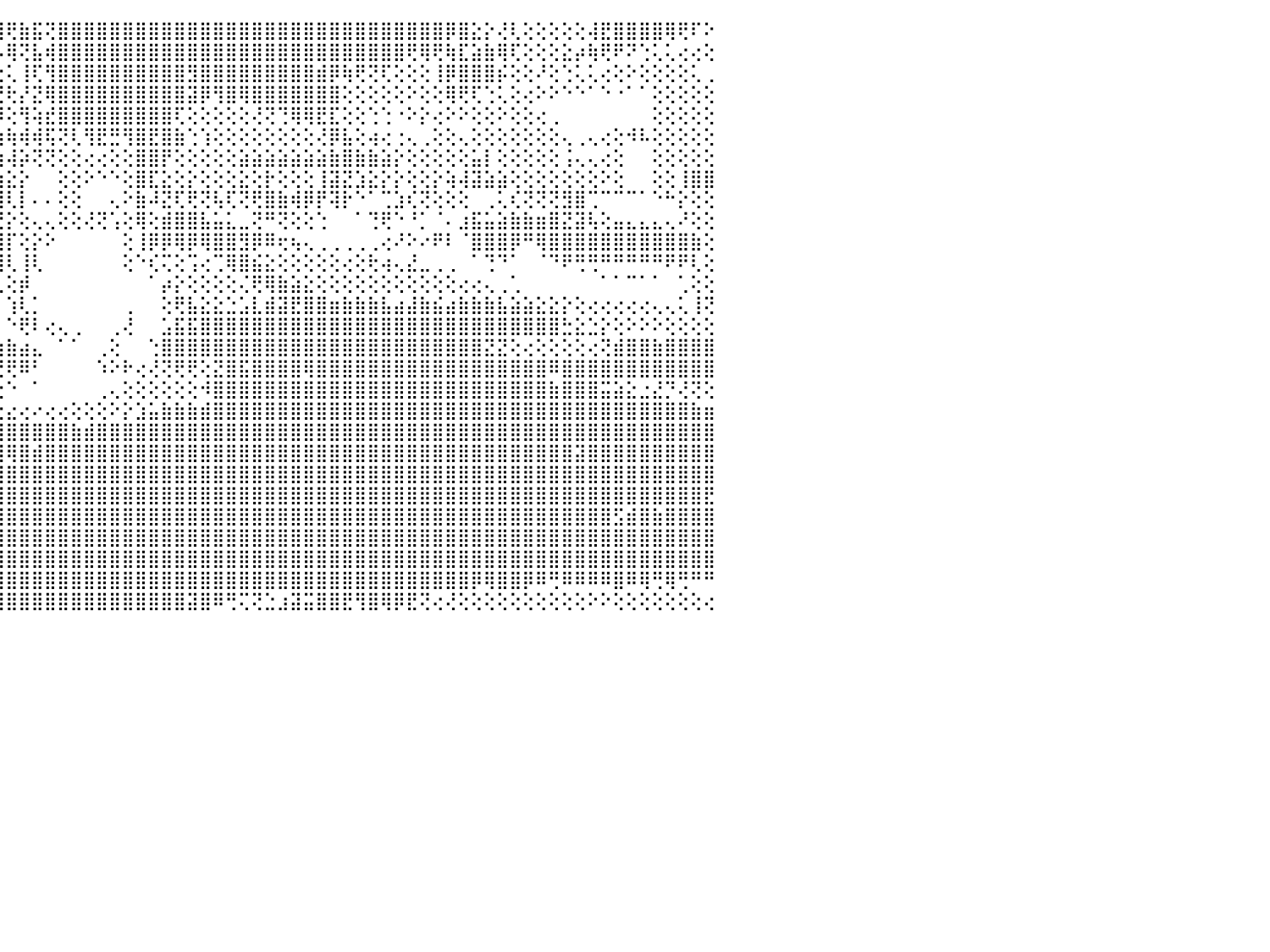

⣿⣷⣟⣯⡕⢿⣿⣿⡿⣿⣿⢻⢿⢿⢿⢿⢿⢿⢿⢿⢗⢕⢕⢕⢜⢝⢕⢔⢻⣗⡇⢜⢕⢗⢣⢕⣅⢜⢕⢕⢕⢕⢕⢱⣾⢟⣷⣯⢝⣿⣿⣿⣿⣿⣿⣿⣿⣿⣿⣿⣿⣿⣿⣿⣿⣿⣿⣿⣿⣿⣿⣿⣿⣿⣿⣿⣿⣿⣿⡿⣿⣕⡕⢜⢇⢕⢕⢕⢕⢕⢼⣟⣿⣿⣿⣿⢿⢟⠏⠕⠀
⣯⣿⢿⣿⢇⢻⣿⣿⣿⣿⣿⠁⠁⠑⠑⠑⠑⠑⠝⠟⠇⠑⠁⠁⠁⠁⠁⠑⠑⠑⠉⠀⠑⠑⠕⠕⢕⢜⢅⢇⢵⢕⣕⢡⡧⢿⢝⣧⢾⣿⣿⣿⣿⣿⣿⣿⣿⣿⣿⣿⣿⣿⣿⣿⣿⣿⣿⣿⣿⣿⣿⣿⣿⣿⣿⣿⢟⢿⢟⢷⣏⣵⣷⢿⢏⢕⢕⢕⣕⡴⢷⢟⠟⠝⢑⢅⢅⢔⢔⢕⠀
⣿⣿⣿⣯⢇⢹⣿⣿⣿⣿⣿⠀⠀⠀⠀⠀⠀⠀⠀⠀⠀⠀⠀⠀⠀⠤⠤⠤⠀⢄⣄⢄⢀⠀⠀⢄⠁⠁⠑⢕⢕⢕⢕⢝⢗⢅⢸⢏⢻⣿⣿⣿⣿⣿⣿⣿⣿⣿⣿⣻⣿⣿⣿⣿⣿⣿⣿⣿⣿⣾⡿⢷⢟⢝⢏⢕⢕⢕⢸⡿⣿⣿⣿⡮⢕⢕⠜⢕⢑⢅⢅⢔⢕⠕⢕⢕⢕⢕⢅⢀⠀
⣿⣿⣻⣿⣟⢸⣿⣿⣽⣿⣿⠀⠀⠀⠀⠀⠀⠀⠀⠀⠀⠀⠀⠀⠀⠀⠀⠀⠀⠑⢕⢕⢕⢕⢀⢕⢄⠀⠀⠀⠁⠕⢕⢕⣜⢗⡜⣝⢿⣿⣿⣿⣿⣿⣿⣿⣿⣿⣿⣽⡿⢻⣿⢿⣿⣿⣿⣿⣿⣿⣿⢕⢕⢕⢕⢕⠕⢕⢕⢿⢟⢏⢑⢅⢕⢔⠕⠕⠑⠑⠁⠑⠐⠁⠁⢕⢕⢕⢕⢕⠀
⣿⣿⣿⣿⣇⢱⢿⣿⣿⣿⣿⢀⠀⠀⠀⠀⠀⠀⠀⢄⢄⢄⢄⢀⠀⠀⠀⠀⠀⠀⢕⢑⠅⢐⠁⢕⣔⡀⠀⠀⠀⢀⢅⣧⡸⢕⢻⢵⣞⣿⣿⣿⣿⣿⣿⣿⣿⣿⢏⢕⢕⢕⢕⢕⢜⢝⢙⢿⢿⣟⣏⢕⢕⢑⢑⠐⠕⡕⢔⠕⠕⢕⢕⠕⢕⢕⢔⢀⠀⠀⠀⠀⠀⠀⠀⢕⢕⢕⢕⢕⠀
⣻⣿⣿⣿⢽⡕⡿⣿⣿⣿⣿⢕⠀⠀⠀⠀⠀⠀⠀⠁⠑⠑⠁⠁⠀⠀⢄⢄⢄⣄⣕⣕⢑⢄⢕⢕⢕⢔⢴⢔⢔⢔⢔⢏⢷⢷⢾⢾⢯⢝⢇⢻⣟⣛⢻⣿⣟⣿⣷⢑⢱⢕⢕⢕⢕⢕⢕⢕⢕⢜⡿⣧⢕⢴⢔⢐⢄⢀⢕⢕⢄⢕⢕⢕⢕⢕⢕⢕⢄⢀⢄⢔⢕⠺⠧⢕⢕⢕⢕⢕⠀
⣿⣿⣷⣿⡳⢇⣟⣾⣿⣻⣿⡇⠀⠀⠀⠀⠀⠀⠀⠀⠀⠀⠀⠀⢄⢀⢁⢁⢁⢑⢝⢻⣿⣧⡕⢱⢇⢕⢇⢇⢕⢱⢰⢵⢵⢼⡵⢝⢝⢕⢕⢔⢔⢕⢕⣿⣿⡟⢕⢕⢕⢕⢕⣵⣵⣵⣵⣵⣵⣵⣷⣿⣷⣷⣵⡕⢕⢕⢕⢕⢕⣥⡇⢕⢕⢕⢕⢕⢨⢄⢄⢔⢕⠀⠀⢕⢕⢕⢕⢕⠀
⣿⣿⣿⣿⡵⡇⣽⢾⣿⣿⣿⡇⠀⠀⢕⢄⠀⠀⠀⢄⢕⢵⣕⣀⣤⡤⣤⣤⢁⣁⣕⡇⢜⢿⠏⠑⠁⠁⠁⠁⠁⢅⣡⣵⣷⣕⡕⠀⠀⢕⢕⠕⠑⠑⢕⣿⣏⣕⢕⡕⢕⢕⢕⣕⢕⡗⢕⢕⢕⢸⣽⣝⣱⣕⡕⡕⢕⢕⡕⢵⢼⣽⣵⣵⢕⢕⢕⢕⢕⢕⢕⠕⢕⠀⠀⢕⢕⢸⣿⣿⠀
⣿⣿⣿⣻⣧⣗⣸⣞⣿⣿⣿⡇⠀⠀⠀⠁⠀⠔⠔⠔⣷⠕⠐⠀⢄⢀⠀⢄⢌⢁⢕⢱⢷⢎⠀⠀⠀⠀⠀⠀⢄⣸⣿⣿⣿⢇⡇⠄⠄⢕⢕⠀⠀⢄⠕⣷⠼⣝⢏⢟⢝⢧⢏⢝⢟⣿⣷⢾⡿⡟⢽⡗⠑⠁⢉⣱⢎⢝⢕⢕⢕⠀⢀⢅⢎⢝⢝⢝⣻⣿⢉⠉⠉⠉⠁⠑⠓⡕⢕⢕⠀
⣿⣿⣿⣿⡿⣽⢼⣾⣿⣿⣿⡷⣤⢤⢄⠀⠀⠀⠑⠀⠘⠁⠀⠁⠑⠁⠑⠑⠑⢔⢕⢱⡄⠀⠀⠀⢀⢀⢀⢀⢑⢟⢛⢿⢟⡕⢕⢄⢄⢕⢕⢜⢝⢡⢕⢿⢕⣾⣿⣿⣧⣥⣅⣀⢝⠛⢝⢕⢕⢑⠀⠀⠁⢙⢟⠑⠘⡁⠈⠄⣰⣯⣥⣵⣷⣷⣶⣿⣝⣽⢧⢕⣤⣄⣄⣄⢄⠜⢕⢕⠀
⣿⣿⣿⣿⣟⣶⣞⣻⣿⣿⣿⣿⠿⠇⠑⢀⢀⠀⢀⢇⢕⢅⢜⢕⢕⢑⠑⠐⠀⠑⢕⣠⣵⣾⢏⢕⢕⢕⢕⢕⢕⣱⣶⣾⣾⡏⢕⡕⠕⠀⠀⠀⠀⠀⢕⢸⡿⡿⢿⡿⢿⣿⣿⣻⡿⠿⢖⢦⢄⢀⢀⢀⢀⢀⢔⠜⠕⠔⠟⠇⠈⣿⣿⣿⡿⠛⢿⣿⣿⣿⣿⣿⣿⣿⣿⣿⣿⣿⣷⢕⠀
⣿⣿⣿⣷⣿⡽⢮⣿⣿⣿⣿⣿⠀⢄⢄⢕⠕⠕⠀⠀⠀⠀⠀⠀⠀⠀⠀⠀⠀⢄⢸⣿⣿⣷⣕⣕⣱⣕⣜⣝⣽⣿⣿⣿⣿⢇⢸⢇⠀⠀⠀⠀⠀⠀⢕⠑⢎⢍⢕⢩⢔⢉⢿⣿⣮⣕⢕⢕⢕⢕⢕⢔⢕⢗⢴⢄⣜⣀⢀⢀⠀⠁⢙⠙⠁⠀⠈⠙⠟⢛⢛⠛⠛⠛⠛⠛⠟⠟⢇⢕⠀
⣿⣿⣿⣿⣿⡞⣇⣿⣿⣿⣿⣿⡕⠑⠕⠁⠀⠀⠀⠀⠀⠀⠀⠀⢀⣀⡀⠀⠄⠅⠕⠜⠝⠕⠕⠕⠕⠕⠕⠕⠕⠝⢝⢟⢇⢕⡾⠀⠀⠀⠀⠀⠀⠀⠀⠀⠁⡴⡕⢕⢕⢕⢕⢌⢟⢿⣷⣵⣕⢕⢕⢕⢕⢕⢕⢕⢕⢕⢕⢕⢔⢔⢄⢀⢁⠀⠀⠀⠀⠀⠀⠁⠁⠉⠁⠁⠀⢁⢕⢕⠀
⣿⡿⢿⠿⠿⢧⢵⢿⢟⢟⠟⠛⠃⢔⢄⢄⢔⢄⠀⠀⠀⠀⠈⠁⠀⠀⠀⠀⠀⠀⠀⠑⠀⠀⠀⢀⢀⢀⡀⠀⠀⠀⠑⠘⠀⢱⢇⡁⠀⠀⠀⠀⠀⠀⢀⠀⠀⢕⢟⣧⣕⣕⣑⣡⣇⣾⣽⣟⣿⣿⣶⣷⣷⣷⣧⣴⣼⣷⣮⣴⣷⣷⣷⣧⣵⣵⣕⣕⡕⢕⢔⢔⢔⢔⢔⢄⢄⢅⢸⢝⠀
⠀⠀⠀⠀⠄⢄⢰⢕⢕⢕⢕⢕⢕⢕⢕⢕⢕⢕⢔⢔⢄⢀⢀⠄⢄⢄⢐⡐⠕⣱⣔⢄⠀⠀⠀⢿⠿⠿⠿⠀⠀⠀⠀⠀⠀⠑⢟⠇⢔⢄⢀⠀⠀⢀⢜⠀⠀⣡⣯⣯⣿⣿⣿⣿⣿⣿⣿⣿⣿⣿⣿⣿⣿⣿⣿⣿⣿⣿⣿⣿⣿⣿⣿⣿⣿⣿⣿⣿⣓⣕⣑⡕⢕⠕⠕⠕⢕⢕⢕⢕⠀
⢅⠄⡄⢔⣔⣕⣸⡕⢕⢱⢵⢕⢕⢕⢇⣕⣕⣕⣵⣵⣵⡵⢵⣷⣿⣿⣷⢿⣟⡟⢋⢕⢀⢀⢀⠁⠁⠀⠀⠀⠀⠀⠀⢀⣴⣷⣴⣄⠀⠁⠁⠀⢀⢕⠀⠀⢑⣿⣿⣿⣿⣿⣿⣿⣿⣿⣿⣿⣿⣿⣿⣿⣿⣿⣿⣿⣿⣿⣿⣿⣿⣿⣝⣝⢕⢔⢕⢕⢕⢕⢔⢝⣾⣿⣿⣷⣿⣿⣿⣿⠀
⣝⣝⣕⣵⣵⣵⣵⣵⣷⣷⣾⣿⣿⣿⣿⣿⣿⣿⣽⣵⣵⣵⣷⣷⣿⣿⣿⣟⣧⣵⣵⣥⣵⣵⣕⣵⣵⣵⣵⣵⣵⣵⣵⡕⢜⢟⠿⠃⠀⠀⠀⠀⠱⠕⠗⢔⢜⢝⢟⢟⢕⣝⣿⣯⣿⣿⣿⣿⢿⣿⣿⣿⣿⣿⣿⣿⣿⣿⣿⣿⣿⣿⣿⣿⣿⣿⣿⠿⣿⣿⣿⣿⣿⣿⣿⣿⣿⣿⣿⣿⠀
⣿⣿⣿⣿⣿⣿⣿⣿⣿⣿⣿⣿⣿⠟⠛⢿⡿⢿⣿⠿⣻⣿⣿⣿⣿⣿⣿⣿⢿⣿⣿⣿⣿⣿⣿⣿⣿⣿⣿⣿⣿⣿⡿⣇⢕⠑⠀⠁⠀⠀⠀⠀⢀⢄⢕⢕⢕⢕⢕⢕⠺⣿⣿⣿⣿⣿⣿⣿⣿⣿⣿⣿⣿⣿⣿⣿⣿⣿⣿⣿⣿⣿⣿⣿⣿⣿⣿⣷⣿⣿⣿⣭⣵⣕⣐⣜⡙⢜⢝⢕⠀
⣿⡻⢝⣯⣝⣙⣽⣽⣿⣽⣭⣿⣯⣵⣑⣵⣥⣶⣿⣿⣿⣿⣿⣿⣿⣿⣿⣿⣿⣿⣿⣿⣿⣿⣿⣿⣿⣿⣿⣿⣿⣿⣿⣿⣕⣔⢔⠔⢔⢔⢕⢕⢕⠕⡕⣱⣥⣷⣷⣷⣾⣿⣿⣿⣿⣿⣿⣿⣿⣿⣿⣿⣿⣿⣿⣿⣿⣿⣿⣿⣿⣿⣿⣿⣿⣿⣿⣿⣿⣿⣿⣿⣿⣿⣿⣿⣿⣿⣷⣶⠀
⣞⣻⣭⣵⣿⣿⣿⣿⣿⣿⣿⣿⣿⣿⣿⣿⣿⣿⣿⣿⣿⣿⣿⣿⣿⣿⣿⣿⣿⣿⣿⣿⣿⣿⣿⣿⣿⣿⣿⣿⣿⣿⣿⣿⣿⣿⣿⣿⣿⣿⣷⣾⣿⣿⣿⣿⣿⣿⣿⣿⣿⣿⣿⣿⣿⣿⣿⣿⣿⣿⣿⣿⣿⣿⣿⣿⣿⣿⣿⣿⣿⣿⣿⣿⣿⣿⣿⣿⣿⣿⣿⣿⣿⣿⣿⣿⣿⣿⣿⣿⠀
⣿⣿⣿⣿⣿⣿⣿⣿⣿⣿⣿⣿⣿⣿⣿⣿⣿⣿⣿⣿⣿⣿⣿⣿⣿⣿⣿⣿⣿⣿⣿⣿⣿⣿⣿⣿⣿⣿⣿⣿⣿⣿⣿⣿⣿⢿⣿⣾⣿⣿⣿⣿⣿⣿⣿⣿⣿⣿⣿⣿⣿⣿⣿⣿⣿⣿⣿⣿⣿⣿⣿⣿⣿⣿⣿⣿⣿⣿⣿⣿⣿⣿⣿⣿⣿⣿⣿⣿⣿⣽⣿⣿⣿⣿⣿⣿⣿⣿⣿⣿⠀
⣿⣿⣿⣿⡿⢿⢿⢿⢿⢿⢿⢿⣿⣿⣿⣿⣿⣿⣿⣿⣿⣿⣿⣿⣿⣿⣿⣿⣿⣿⣿⣿⣿⣿⣿⣿⣿⣿⣿⣷⣿⣿⣿⣿⣿⣿⣿⣿⣿⣿⣿⣿⣿⣿⣿⣿⣿⣿⣿⣿⣿⣿⣿⣿⣿⣿⣿⣿⣿⣿⣿⣿⣿⣿⣿⣿⣿⣿⣿⣿⣿⣿⣿⣿⣿⣿⣿⣿⣿⣿⣿⣿⣿⣿⣿⣿⣿⣿⣿⣿⠀
⢿⡟⢝⢕⢕⢕⢕⢕⢕⠡⣿⣿⣿⣿⣿⣿⣿⣿⣿⣿⣿⣿⣿⣿⣿⣿⣿⣿⣿⣿⣿⣿⣿⣿⣿⣿⣿⣿⣿⣿⣿⣿⣿⣿⢿⣿⣿⣿⣿⣿⣿⣿⣿⣿⣿⣿⣿⣿⣿⣿⣿⣿⣿⣿⣿⣿⣿⣿⣿⣿⣿⣿⣿⣿⣿⣿⣿⣿⣿⣿⣿⣿⣿⣿⣿⣿⣿⣿⣿⣿⣿⣿⣿⣿⣿⣿⣿⣿⣿⣟⠀
⠠⣥⠅⠕⢕⢕⢑⣥⣷⣾⣿⣿⣿⣿⣿⣿⣿⣿⣿⣿⣿⣿⣿⣿⣿⣿⣿⣿⣿⣿⣿⣿⣿⣿⣿⣿⣿⣿⣿⣿⣿⣿⣿⣿⣿⣿⣿⣿⣿⣿⣿⣿⣿⣿⣿⣿⣿⣿⣿⣿⣿⣿⣿⣿⣿⣿⣿⣿⣿⣿⣿⣿⣿⣿⣿⣿⣿⣿⣿⣿⣿⣿⣿⣿⣿⣿⣿⣿⣿⣿⣿⣿⣫⣾⣿⣷⣿⣿⣿⣿⠀
⢛⢃⠠⠴⣤⣾⣿⣿⣿⣿⣿⣿⣿⣿⣿⣿⣿⣿⣿⣿⣿⣿⣿⣿⣿⣿⣿⣿⣿⣿⣿⣿⣿⣿⣿⣿⣿⣿⣿⣿⣿⣿⣿⣿⣿⣿⣿⣿⣿⣿⣿⣿⣿⣿⣿⣿⣿⣿⣿⣿⣿⣿⣿⣿⣿⣿⣿⣿⣿⣿⣿⣿⣿⣿⣿⣿⣿⣿⣿⣿⣿⣿⣿⣿⣿⣿⣿⣿⣿⣿⣿⣿⣿⣿⣿⣿⣿⣿⣿⣿⠀
⢕⢕⢴⡷⠿⠿⠿⠿⣿⣿⣿⣿⣿⣿⣿⣿⣿⣿⣿⣿⣿⣿⣿⣿⣿⣿⣿⣿⣿⣿⣿⣿⣿⣿⣿⣿⣿⣿⣿⣿⣿⣿⣿⣿⣿⣿⣿⣿⣿⣿⣿⣿⣿⣿⣿⣿⣿⣿⣿⣿⣿⣿⣿⣿⣿⣿⣿⣿⣿⣿⣿⣿⣿⣿⣿⣿⣿⣿⣿⣿⣿⣿⣿⣿⣿⣿⣿⣿⣿⣿⣿⣿⣿⣿⣿⣿⣿⣿⣿⣿⠀
⢗⠗⢕⠔⠀⣀⣤⣿⣿⣿⣿⣿⣿⣿⣿⣿⣿⣿⣿⣿⣿⣿⣿⣿⣿⣿⣿⣿⣿⣿⣿⣿⣿⣿⣿⣿⣿⣿⣿⣿⣿⣿⣿⣿⣿⣿⣿⣿⣿⣿⣿⣿⣿⣿⣿⣿⣿⣿⣿⣿⣿⣿⣿⣿⣿⣿⣿⣿⣿⣿⣿⣿⣿⣿⣿⣿⣿⣿⣿⣿⣿⡿⢿⣿⣿⡿⠿⢛⠿⠿⠿⠿⣿⠿⢿⢛⢿⢛⠛⠛⠀
⢆⢻⢑⢱⣴⣿⣿⣿⣿⣿⣿⣿⣿⣿⣿⣿⣿⣿⣿⣿⣿⣿⣿⣿⣿⣿⣿⡿⢛⠛⢟⢻⣿⣿⣿⣿⣿⣿⣿⣿⣿⣿⣿⣿⣿⣿⣿⣿⣿⣿⣿⣿⣿⣿⣿⣿⣿⣿⣿⣽⣿⠿⢛⢍⢝⣑⣰⣽⣭⣿⣿⣟⢻⣿⢿⡿⣟⢝⢔⢜⢕⢕⢕⢕⢕⢕⢕⢕⢕⢕⠕⠕⢕⢕⢕⢕⢕⢕⢕⢔⠀
⠀⠀⠀⠀⠀⠀⠀⠀⠀⠀⠀⠀⠀⠀⠀⠀⠀⠀⠀⠀⠀⠀⠀⠀⠀⠀⠀⠀⠀⠀⠀⠀⠀⠀⠀⠀⠀⠀⠀⠀⠀⠀⠀⠀⠀⠀⠀⠀⠀⠀⠀⠀⠀⠀⠀⠀⠀⠀⠀⠀⠀⠀⠀⠀⠀⠀⠀⠀⠀⠀⠀⠀⠀⠀⠀⠀⠀⠀⠀⠀⠀⠀⠀⠀⠀⠀⠀⠀⠀⠀⠀⠀⠀⠀⠀⠀⠀⠀⠀⠀⠀